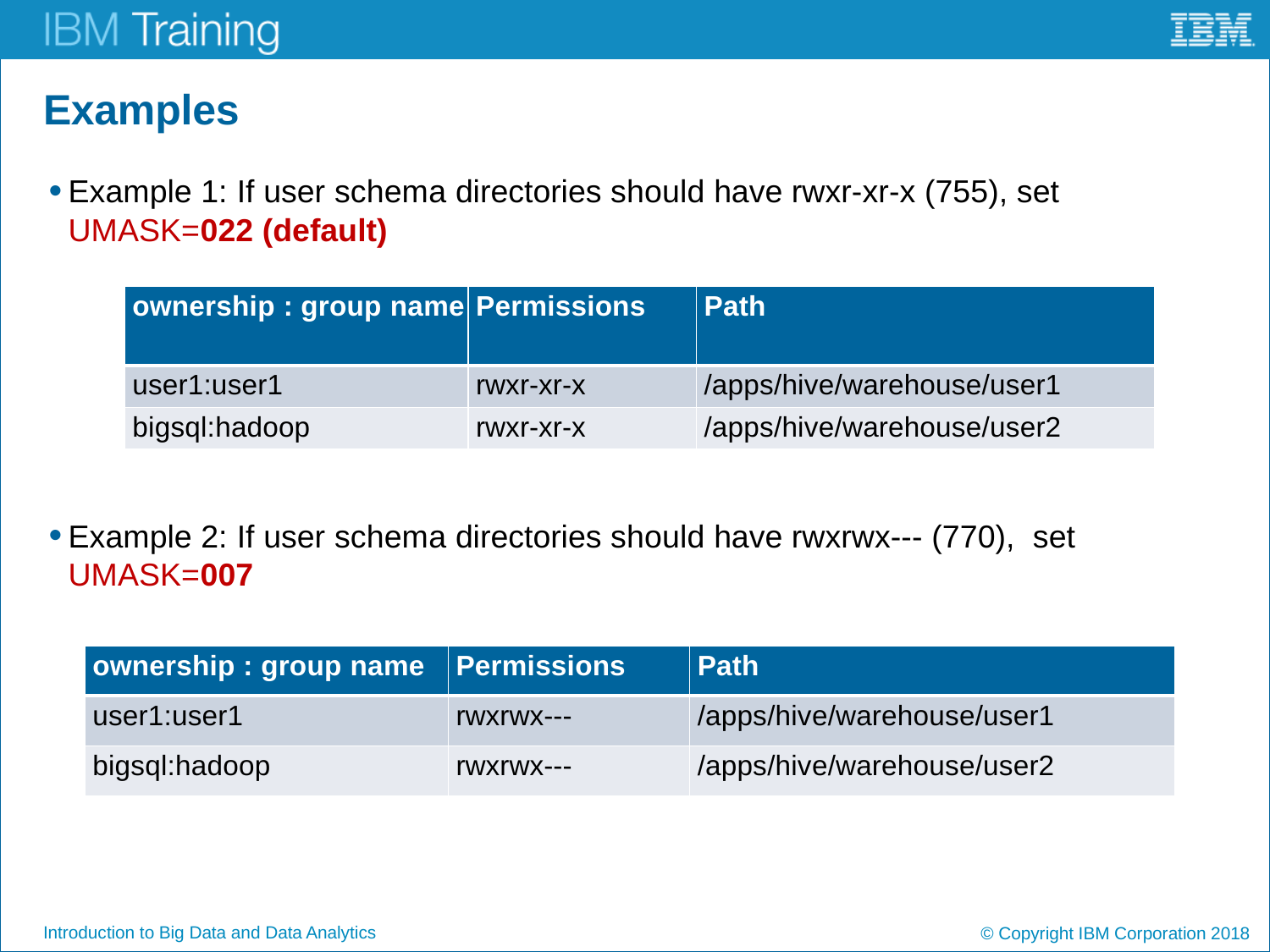

# Examples
Example 1: If user schema directories should have rwxr-xr-x (755), set UMASK=022 (default)

Example 2: If user schema directories should have rwxrwx--- (770),  set UMASK=007

| ownership : group name | Permissions | Path |
| --- | --- | --- |
| user1:user1 | rwxr-xr-x | /apps/hive/warehouse/user1 |
| bigsql:hadoop | rwxr-xr-x | /apps/hive/warehouse/user2 |
| ownership : group name | Permissions | Path |
| --- | --- | --- |
| user1:user1 | rwxrwx--- | /apps/hive/warehouse/user1 |
| bigsql:hadoop | rwxrwx--- | /apps/hive/warehouse/user2 |